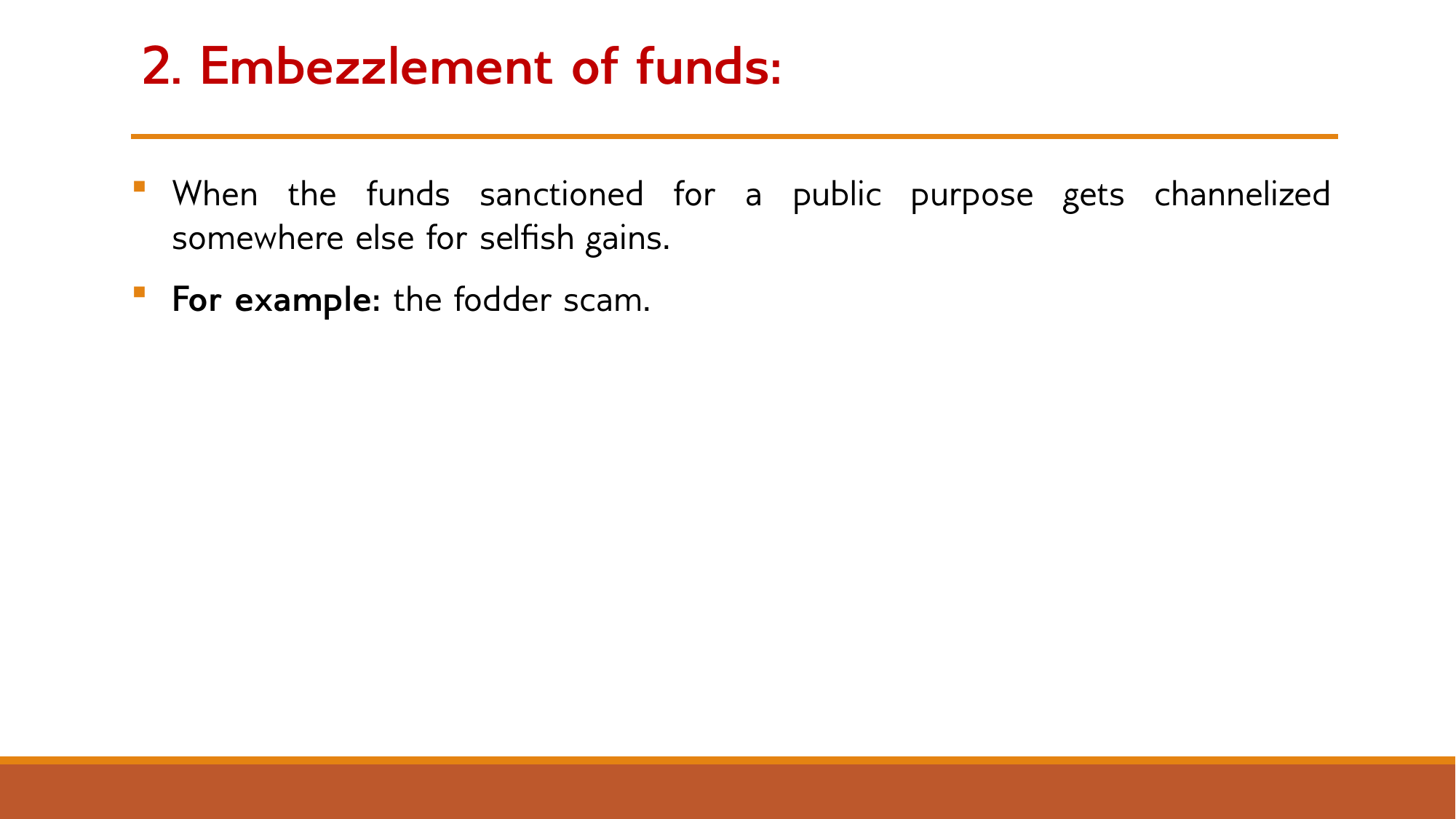

# 2. Embezzlement of funds:
When the funds sanctioned for a public purpose gets channelized somewhere else for selfish gains.
For example: the fodder scam.